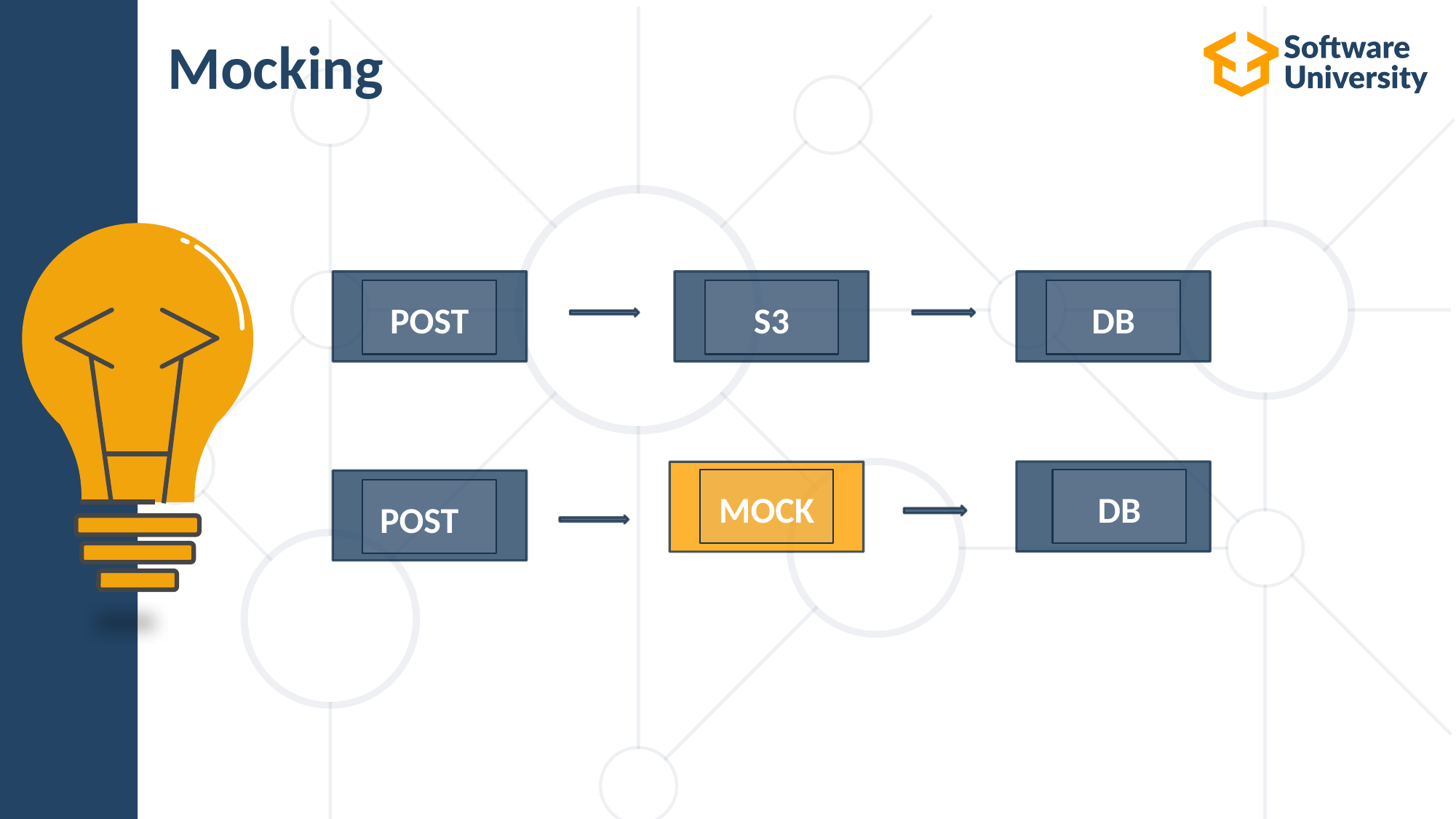

# Mocking

DB
POST
S3

MOCK
DB

POST